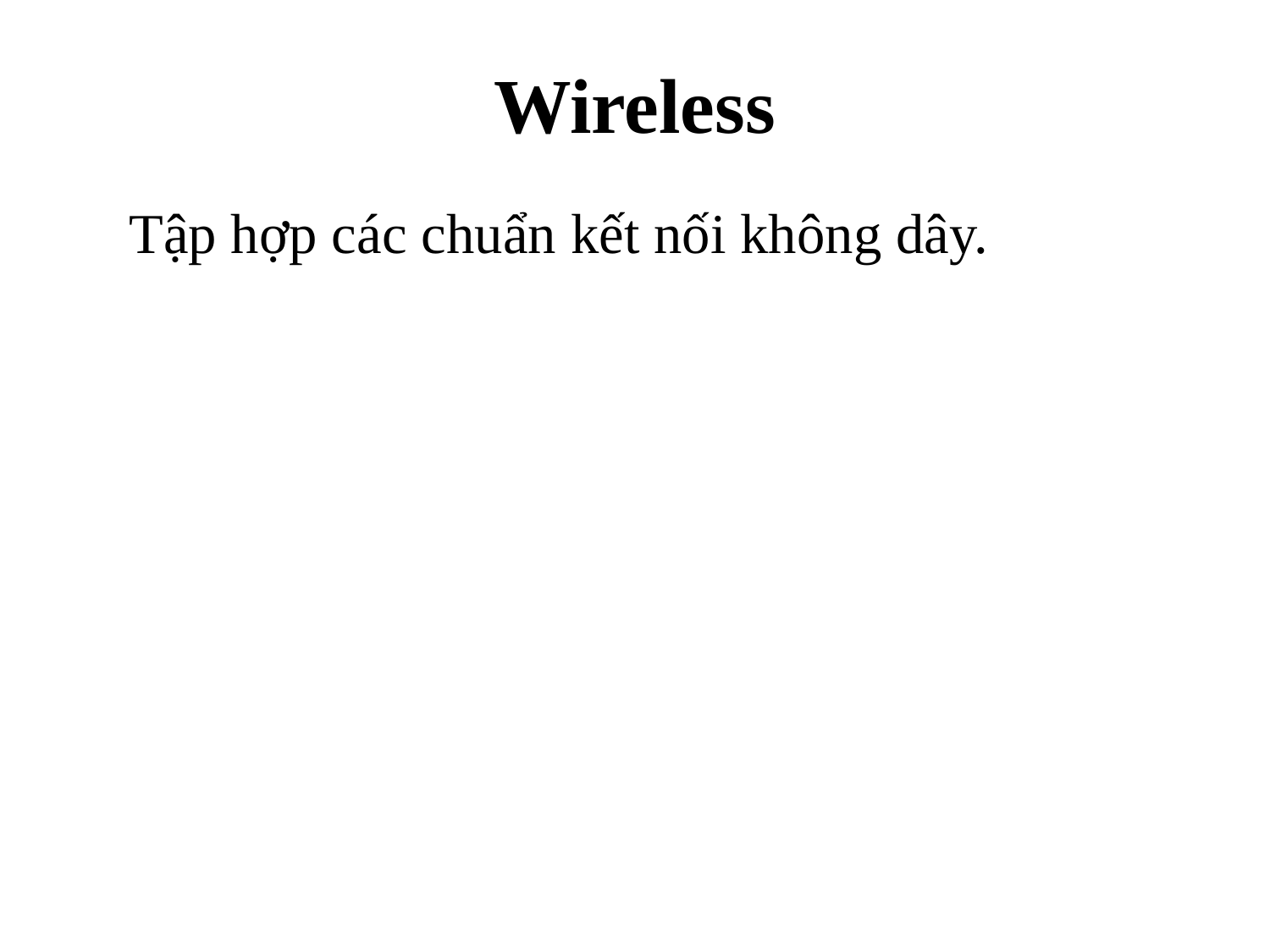

# Wireless
Tập hợp các chuẩn kết nối không dây.